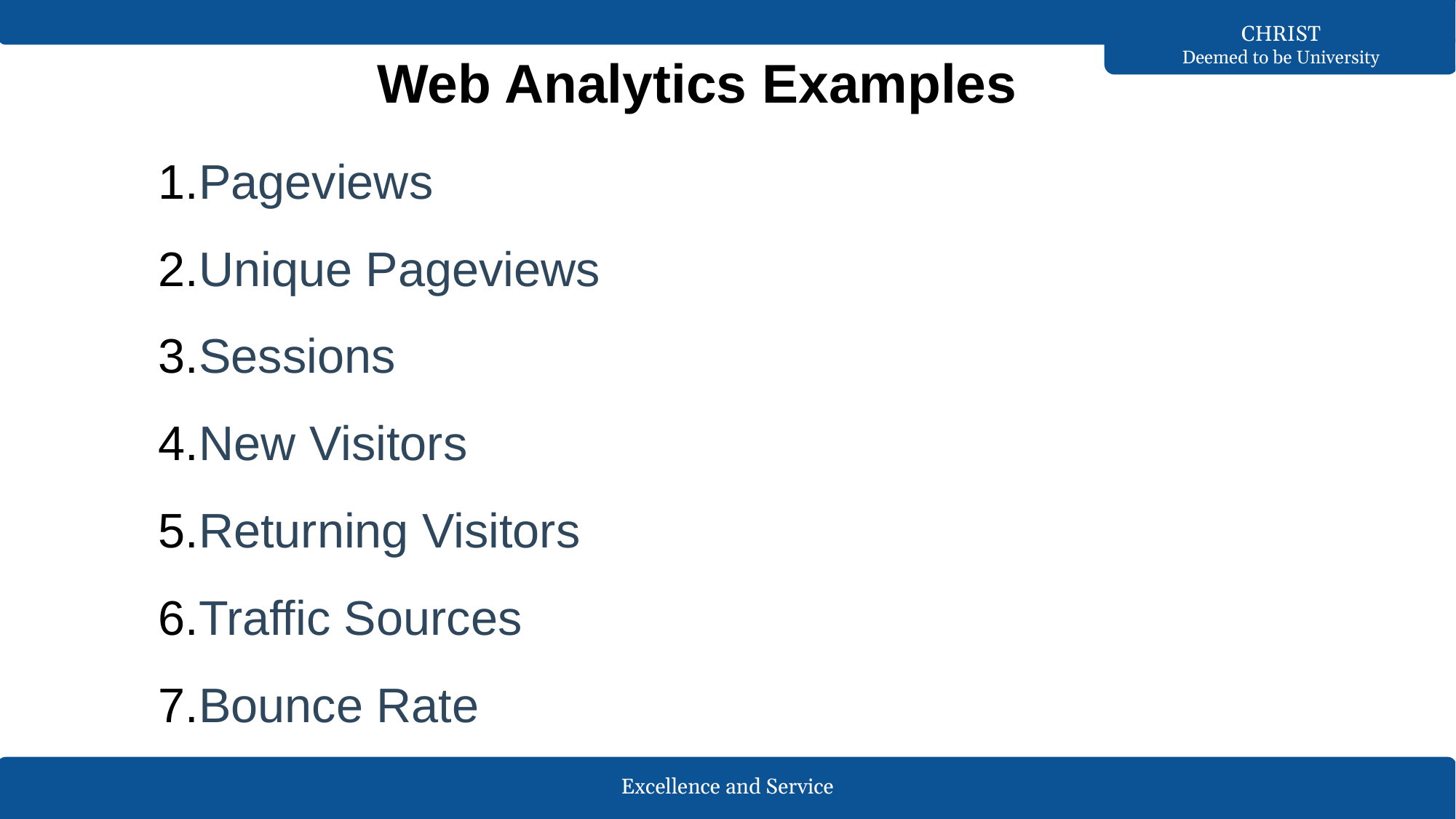

# Web Analytics Examples
Pageviews
Unique Pageviews
Sessions
New Visitors
Returning Visitors
Traffic Sources
Bounce Rate